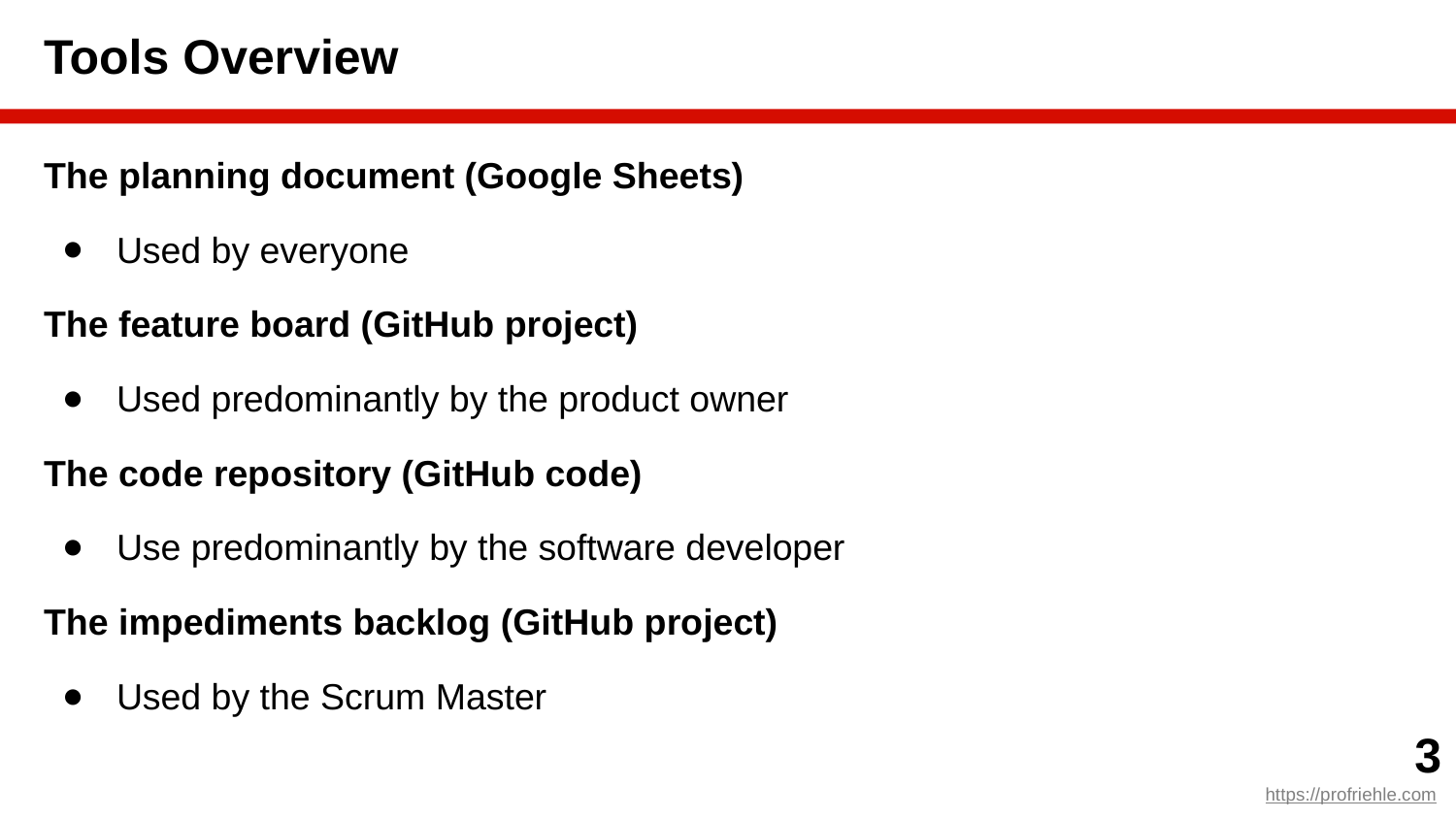

# Tools Overview
The planning document (Google Sheets)
Used by everyone
The feature board (GitHub project)
Used predominantly by the product owner
The code repository (GitHub code)
Use predominantly by the software developer
The impediments backlog (GitHub project)
Used by the Scrum Master

3
https://profriehle.com